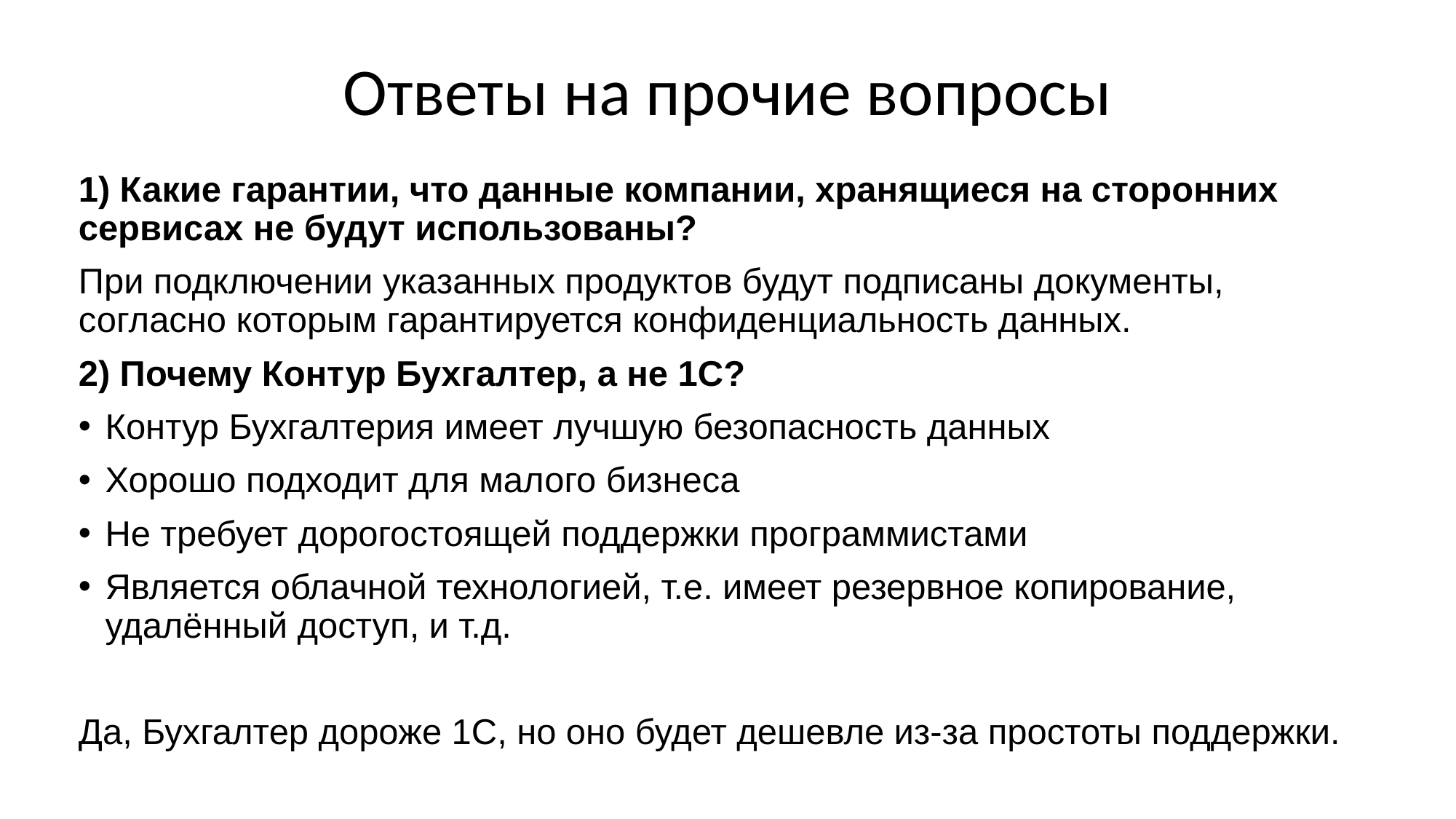

# Ответы на прочие вопросы
1) Какие гарантии, что данные компании, хранящиеся на сторонних сервисах не будут использованы?
При подключении указанных продуктов будут подписаны документы, согласно которым гарантируется конфиденциальность данных.
2) Почему Контур Бухгалтер, а не 1С?
Контур Бухгалтерия имеет лучшую безопасность данных
Хорошо подходит для малого бизнеса
Не требует дорогостоящей поддержки программистами
Является облачной технологией, т.е. имеет резервное копирование, удалённый доступ, и т.д.

Да, Бухгалтер дороже 1С, но оно будет дешевле из-за простоты поддержки.